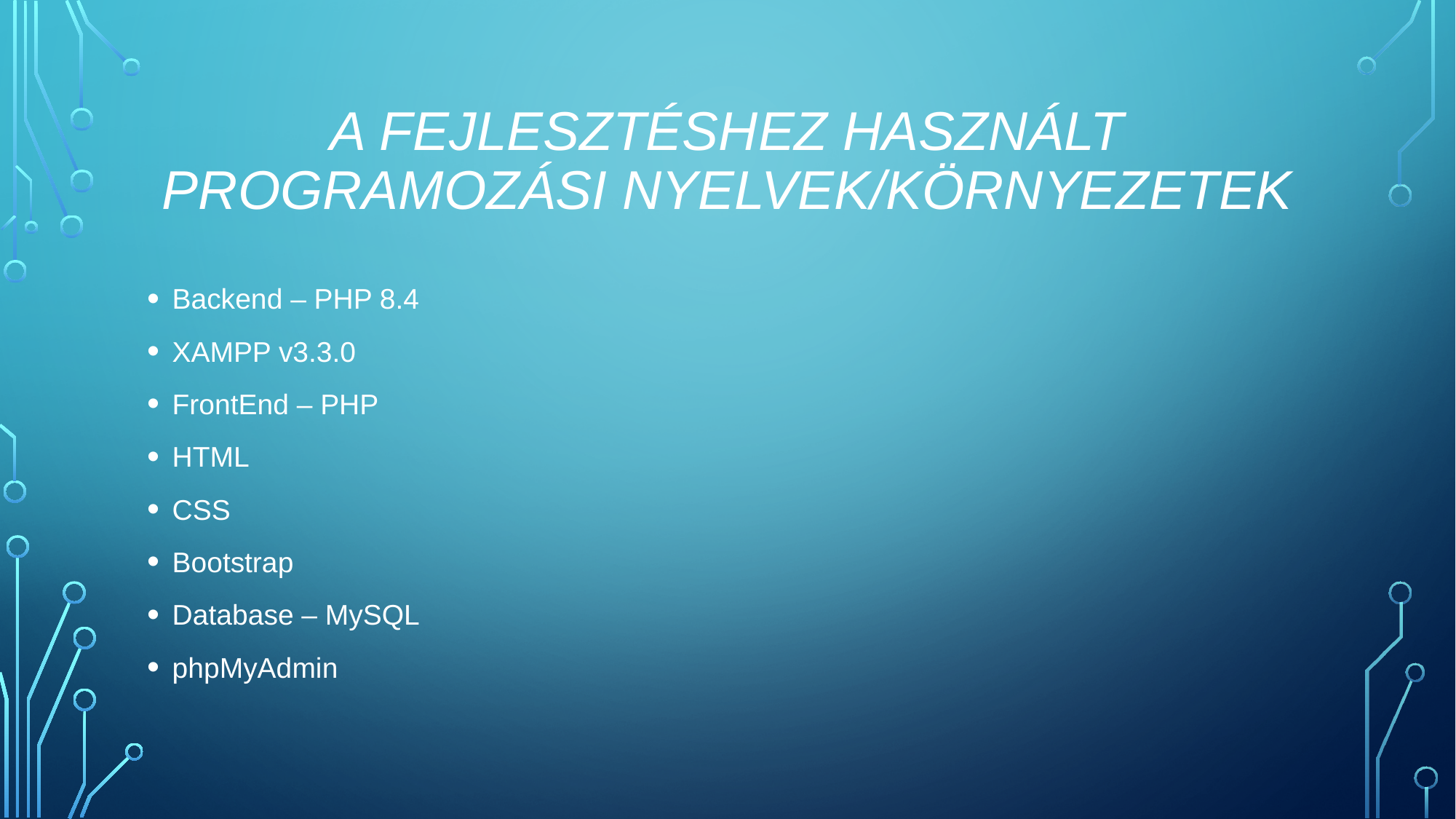

# A fejlesztéshez használt programozási nyelvek/környezetek
Backend – PHP 8.4
XAMPP v3.3.0
FrontEnd – PHP
HTML
CSS
Bootstrap
Database – MySQL
phpMyAdmin